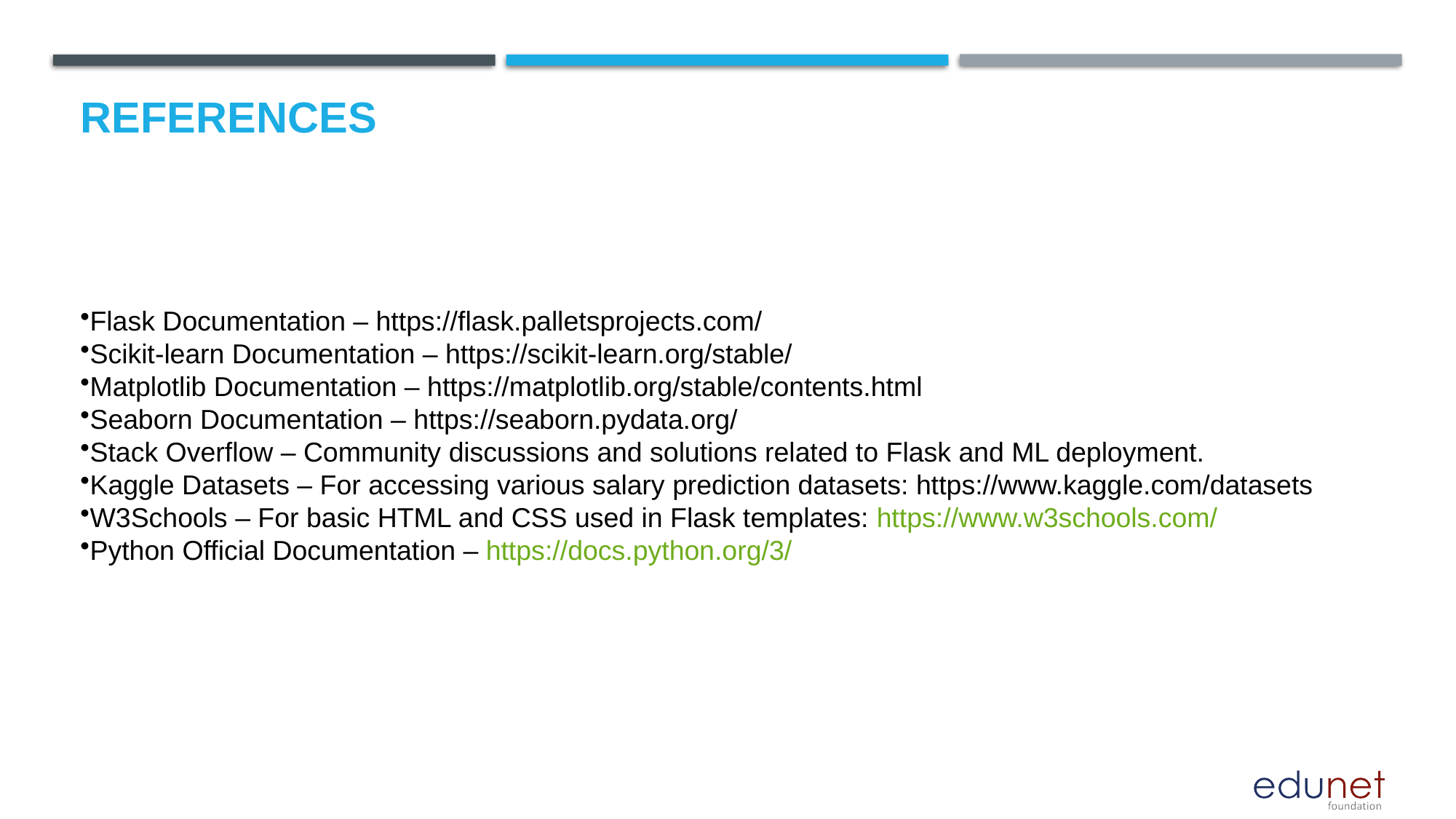

# References
Flask Documentation – https://flask.palletsprojects.com/
Scikit-learn Documentation – https://scikit-learn.org/stable/
Matplotlib Documentation – https://matplotlib.org/stable/contents.html
Seaborn Documentation – https://seaborn.pydata.org/
Stack Overflow – Community discussions and solutions related to Flask and ML deployment.
Kaggle Datasets – For accessing various salary prediction datasets: https://www.kaggle.com/datasets
W3Schools – For basic HTML and CSS used in Flask templates: https://www.w3schools.com/
Python Official Documentation – https://docs.python.org/3/